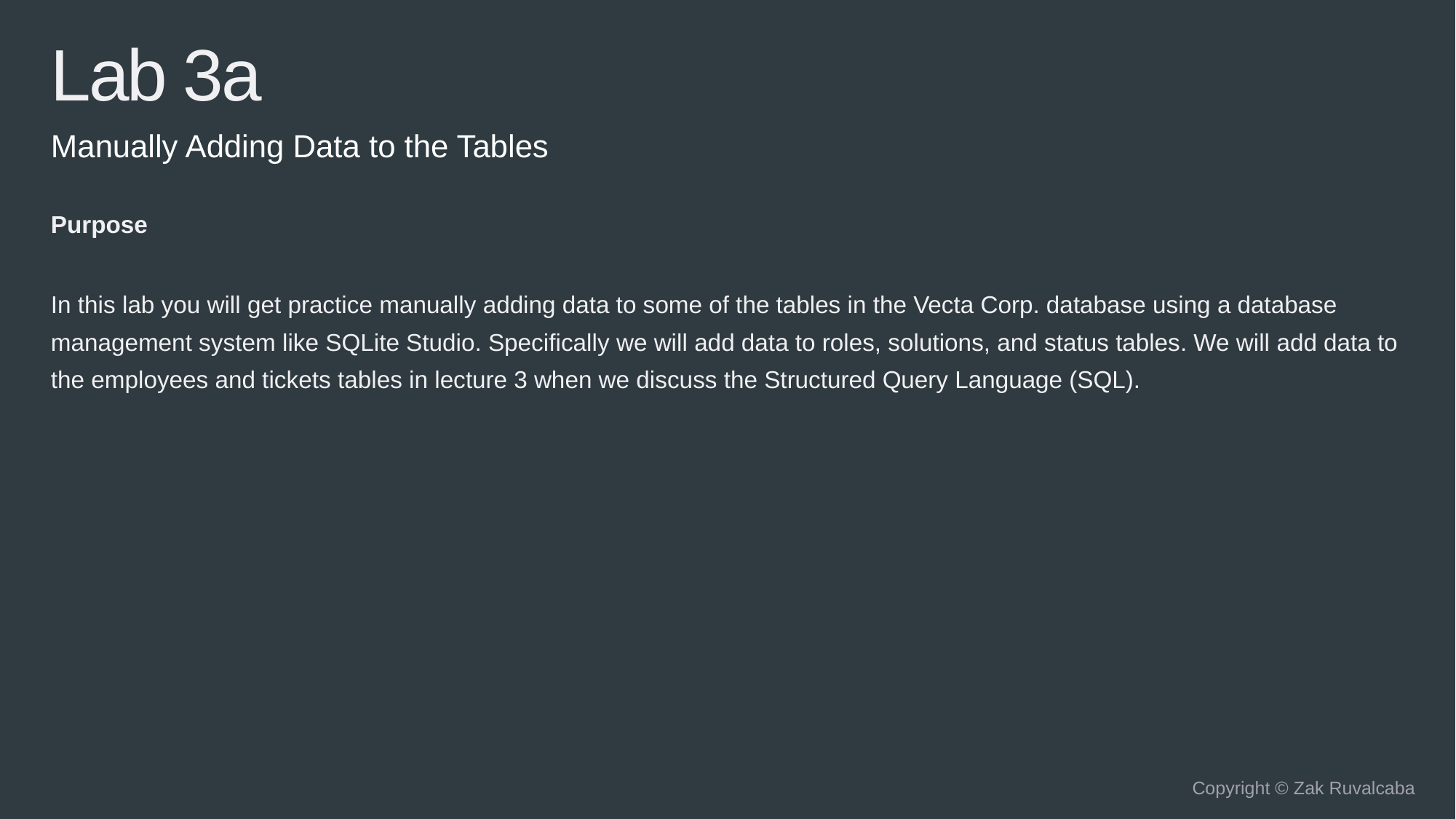

# Lab 3a
Manually Adding Data to the Tables
Purpose
In this lab you will get practice manually adding data to some of the tables in the Vecta Corp. database using a database management system like SQLite Studio. Specifically we will add data to roles, solutions, and status tables. We will add data to the employees and tickets tables in lecture 3 when we discuss the Structured Query Language (SQL).